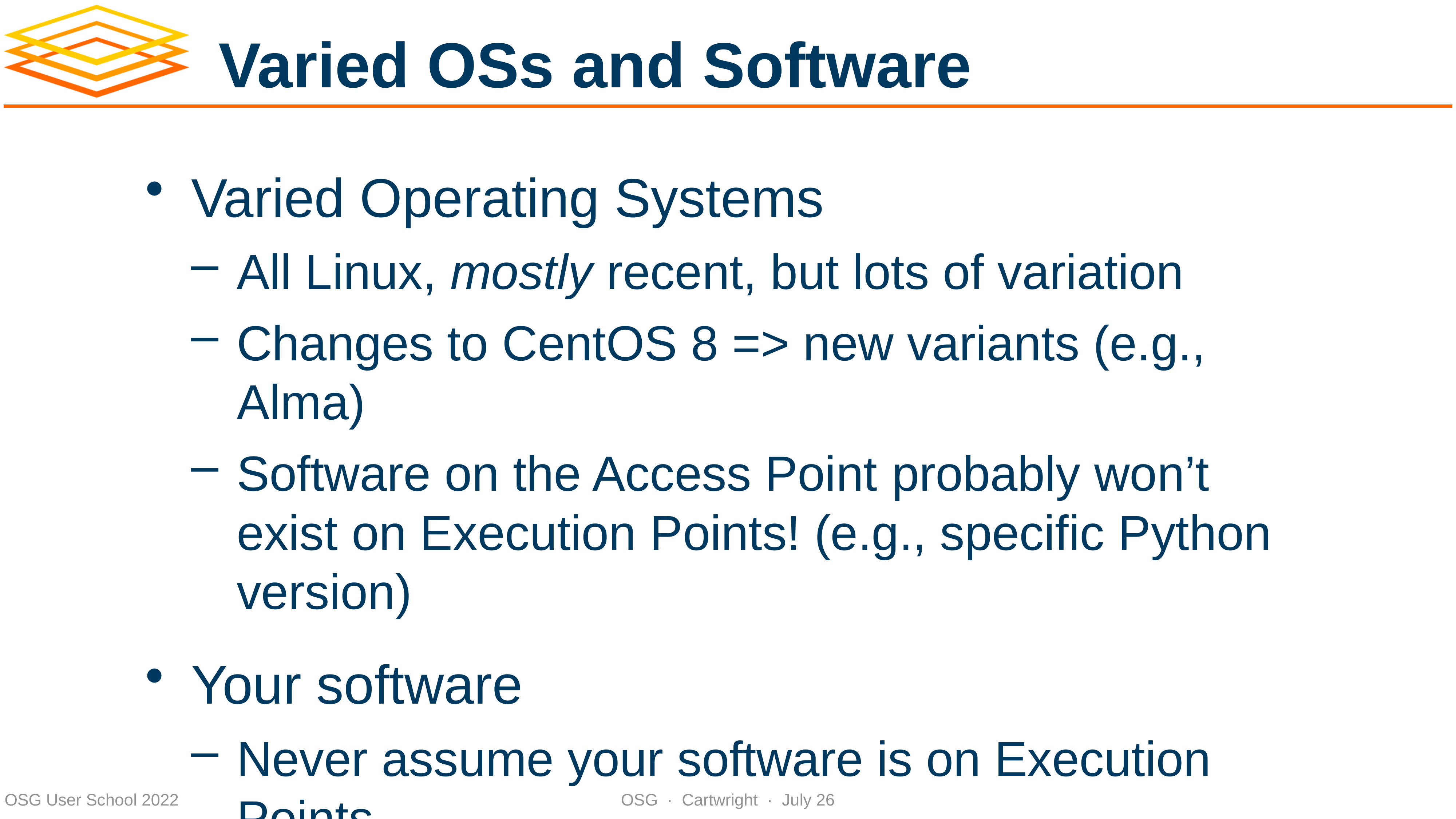

# Varied OSs and Software
Varied Operating Systems
All Linux, mostly recent, but lots of variation
Changes to CentOS 8 => new variants (e.g., Alma)
Software on the Access Point probably won’t exist on Execution Points! (e.g., specific Python version)
Your software
Never assume your software is on Execution Points
The Software lecture (later today) is on this topic!
28